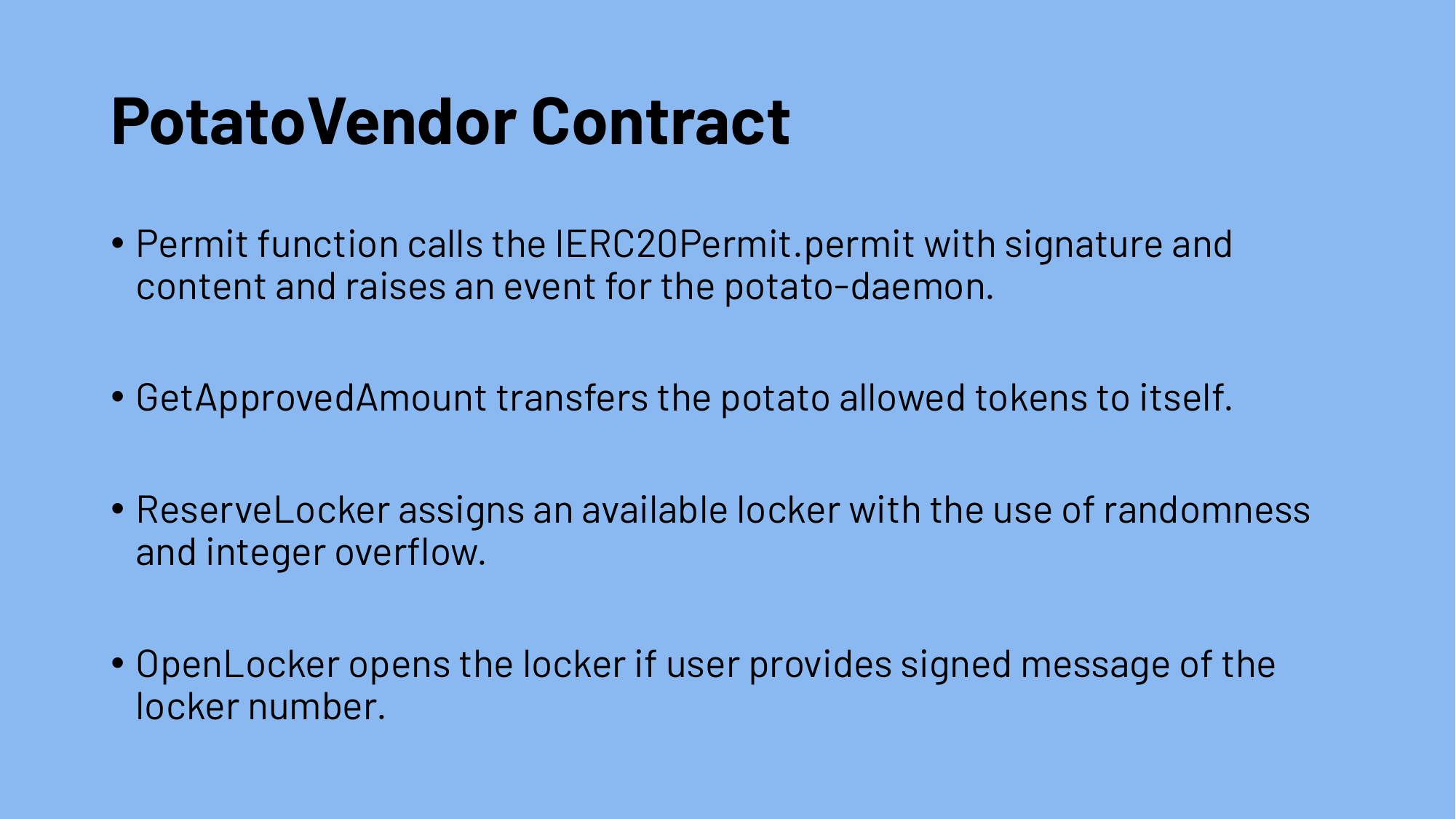

# PotatoVendor Contract
Permit function calls the IERC20Permit.permit with signature and content and raises an event for the potato-daemon.

GetApprovedAmount transfers the potato allowed tokens to itself.

ReserveLocker assigns an available locker with the use of randomness and integer overflow.

OpenLocker opens the locker if user provides signed message of the locker number.